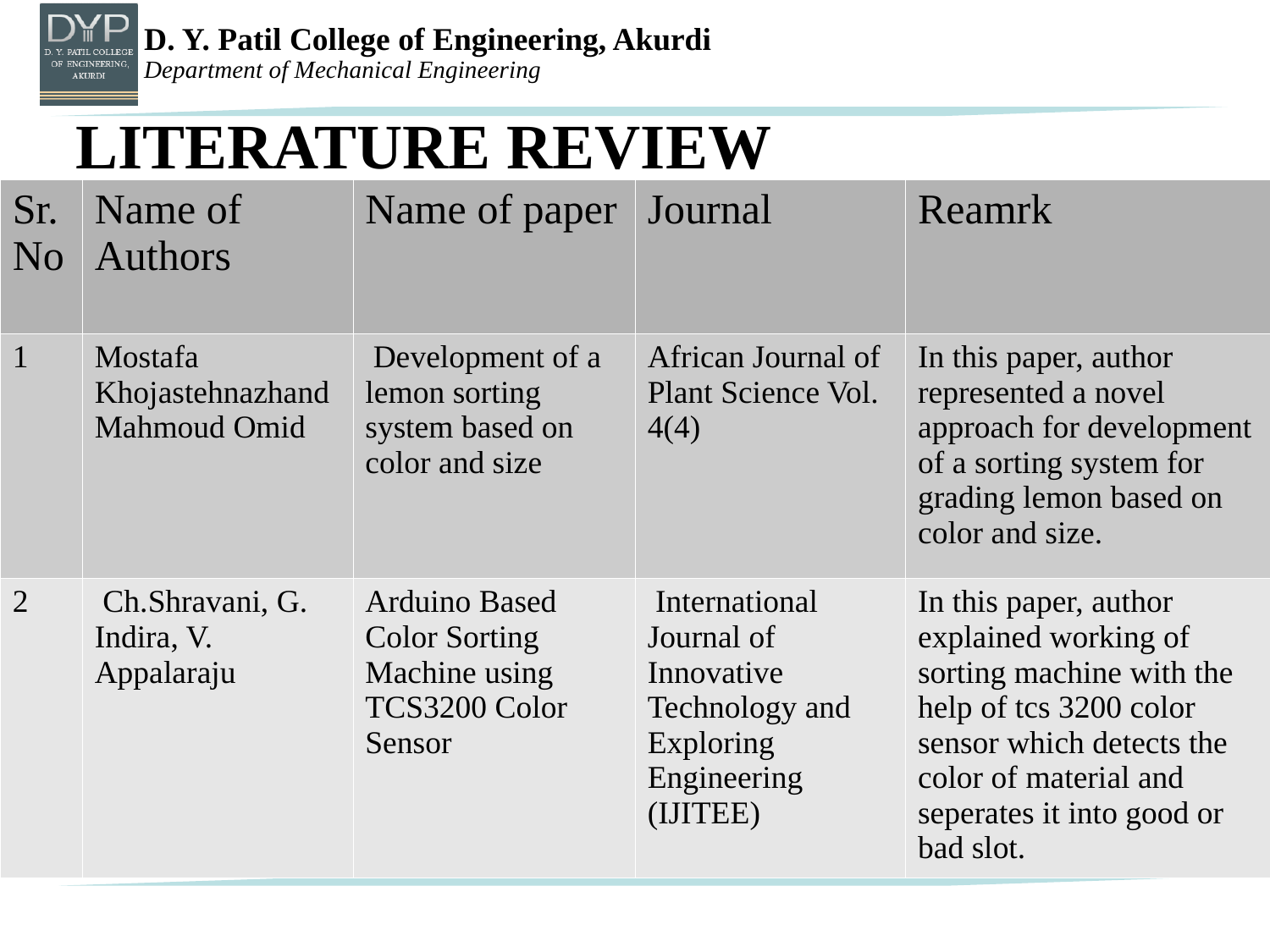

LITERATURE REVIEW
| Sr. No | Name of Authors | Name of paper | Journal | Reamrk |
| --- | --- | --- | --- | --- |
| 1 | Mostafa KhojastehnazhandMahmoud Omid | Development of a lemon sorting system based on color and size | African Journal of Plant Science Vol. 4(4) | In this paper, author represented a novel approach for development of a sorting system for grading lemon based on color and size. |
| 2 | Ch.Shravani, G. Indira, V. Appalaraju | Arduino Based Color Sorting Machine using TCS3200 Color Sensor | International Journal of Innovative Technology and Exploring Engineering (IJITEE) | In this paper, author explained working of sorting machine with the help of tcs 3200 color sensor which detects the color of material and seperates it into good or bad slot. |